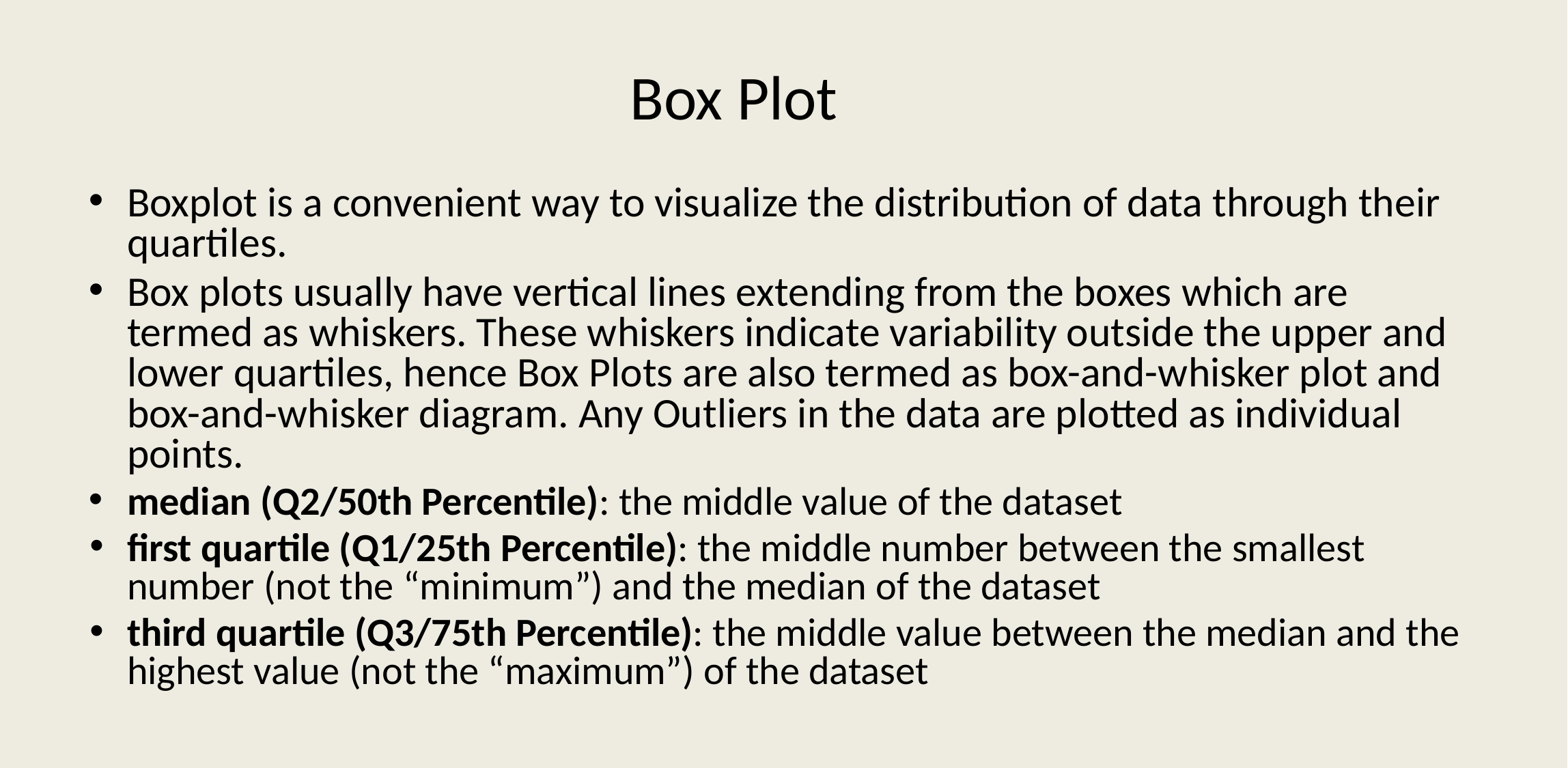

# Box Plot
Boxplot is a convenient way to visualize the distribution of data through their quartiles.
Box plots usually have vertical lines extending from the boxes which are termed as whiskers. These whiskers indicate variability outside the upper and lower quartiles, hence Box Plots are also termed as box-and-whisker plot and box-and-whisker diagram. Any Outliers in the data are plotted as individual points.
median (Q2/50th Percentile): the middle value of the dataset
first quartile (Q1/25th Percentile): the middle number between the smallest number (not the “minimum”) and the median of the dataset
third quartile (Q3/75th Percentile): the middle value between the median and the highest value (not the “maximum”) of the dataset